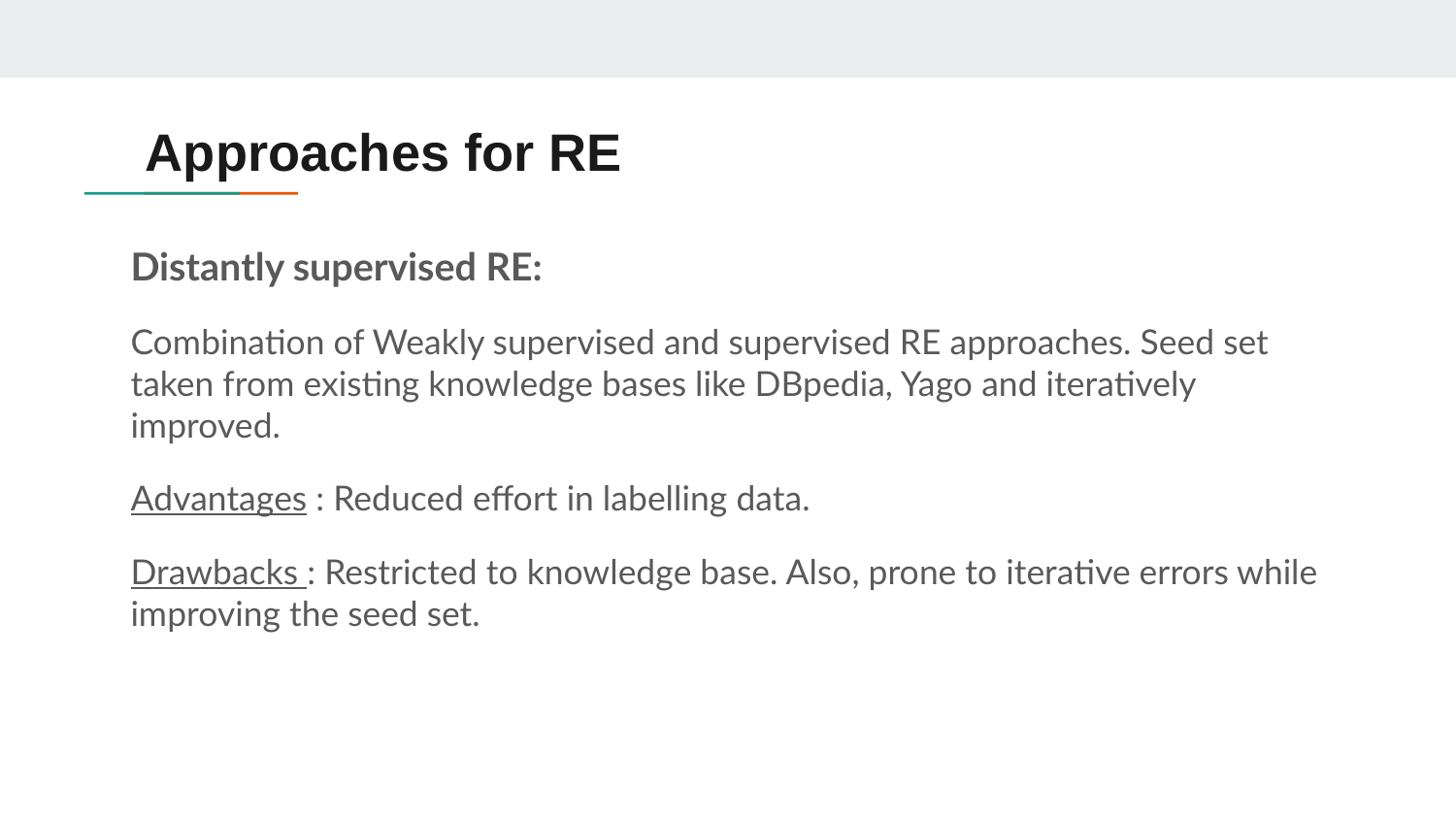

# Approaches for RE

Distantly supervised RE:
Combination of Weakly supervised and supervised RE approaches. Seed set taken from existing knowledge bases like DBpedia, Yago and iteratively improved.
Advantages : Reduced effort in labelling data.
Drawbacks : Restricted to knowledge base. Also, prone to iterative errors while improving the seed set.